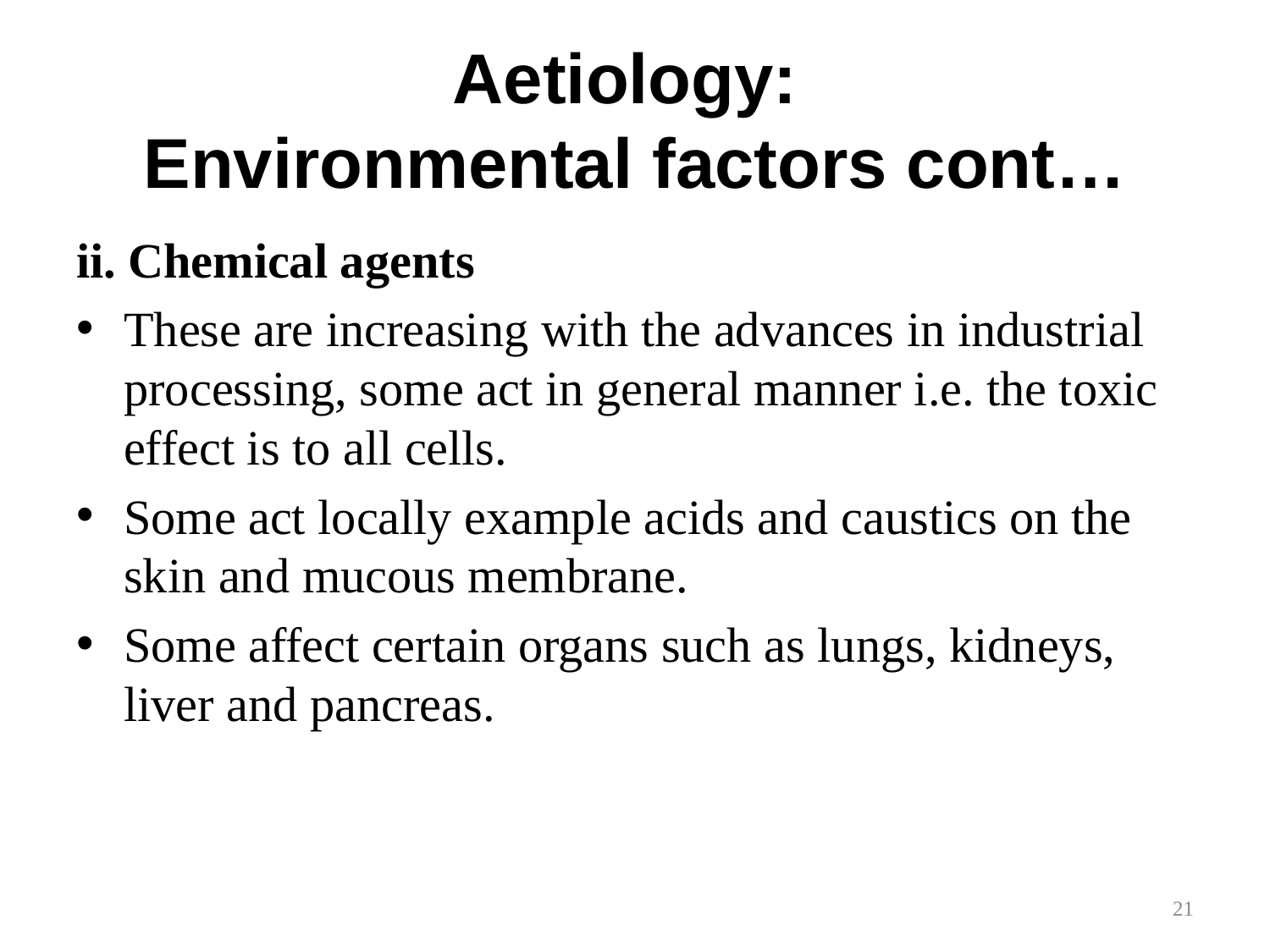

# Aetiology: Environmental factors cont…
ii. Chemical agents
These are increasing with the advances in industrial processing, some act in general manner i.e. the toxic effect is to all cells.
Some act locally example acids and caustics on the skin and mucous membrane.
Some affect certain organs such as lungs, kidneys, liver and pancreas.

21